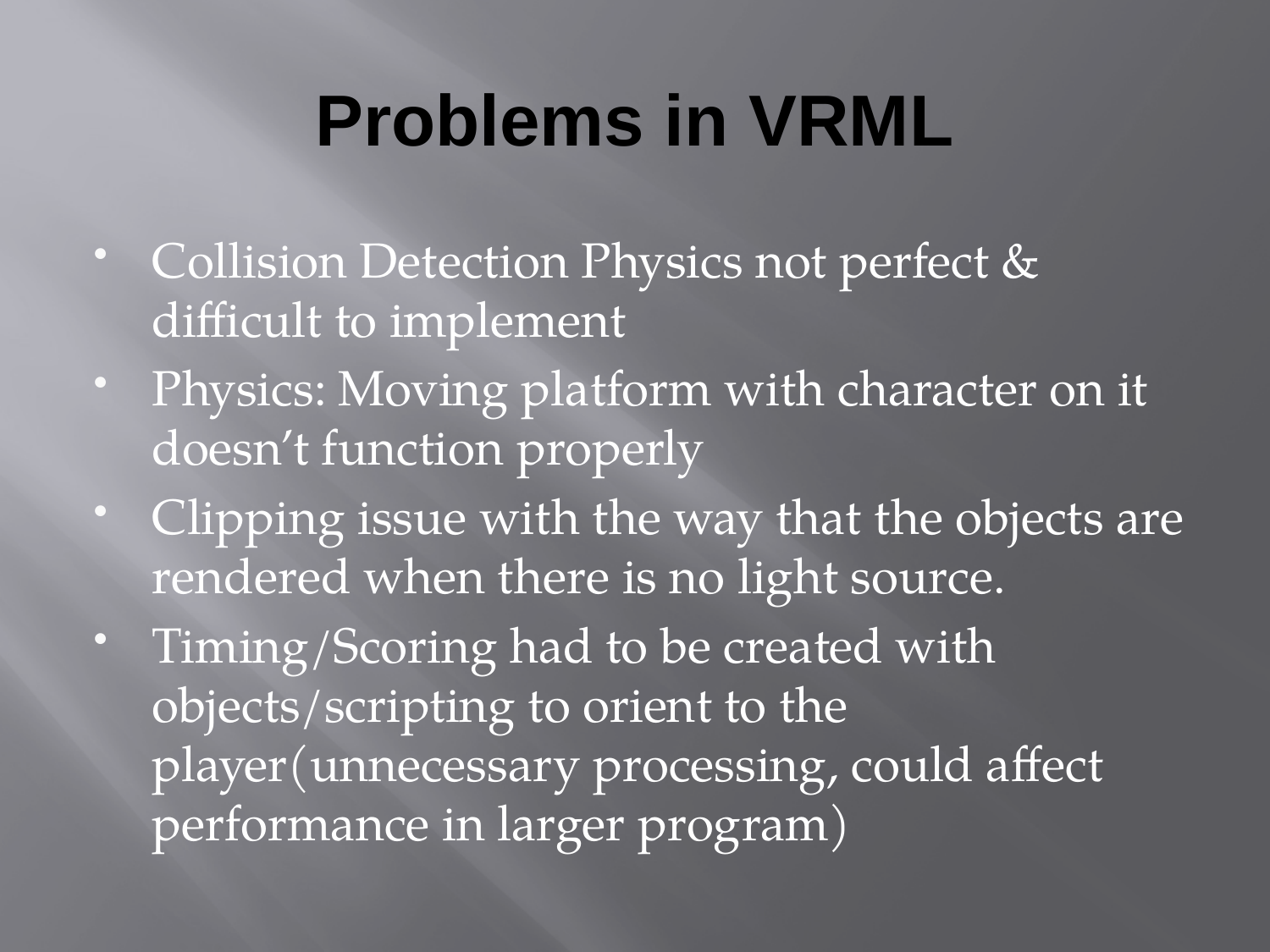

# Problems in VRML
Collision Detection Physics not perfect & difficult to implement
Physics: Moving platform with character on it doesn’t function properly
Clipping issue with the way that the objects are rendered when there is no light source.
Timing/Scoring had to be created with objects/scripting to orient to the player(unnecessary processing, could affect performance in larger program)